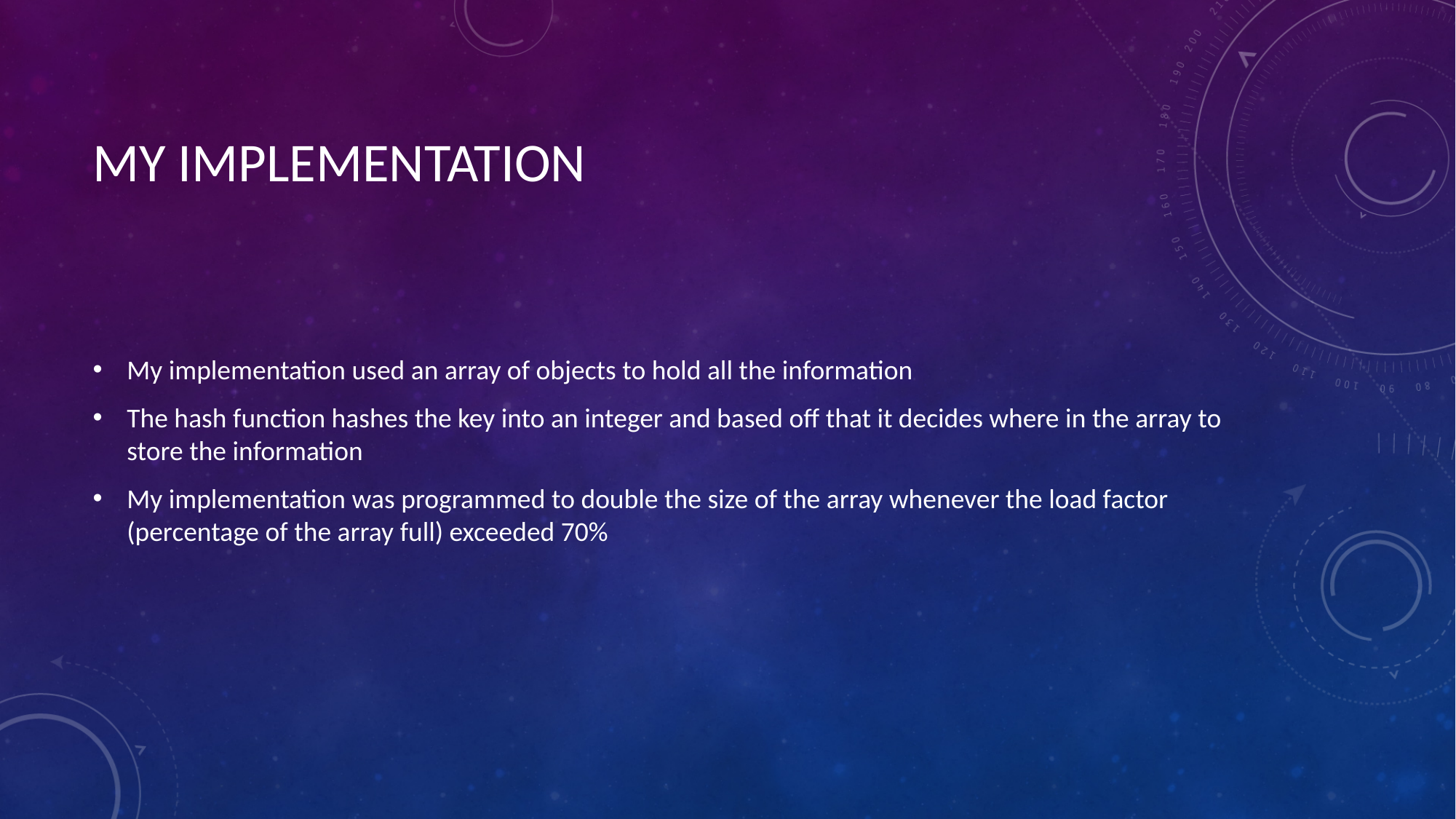

# My Implementation
My implementation used an array of objects to hold all the information
The hash function hashes the key into an integer and based off that it decides where in the array to store the information
My implementation was programmed to double the size of the array whenever the load factor (percentage of the array full) exceeded 70%